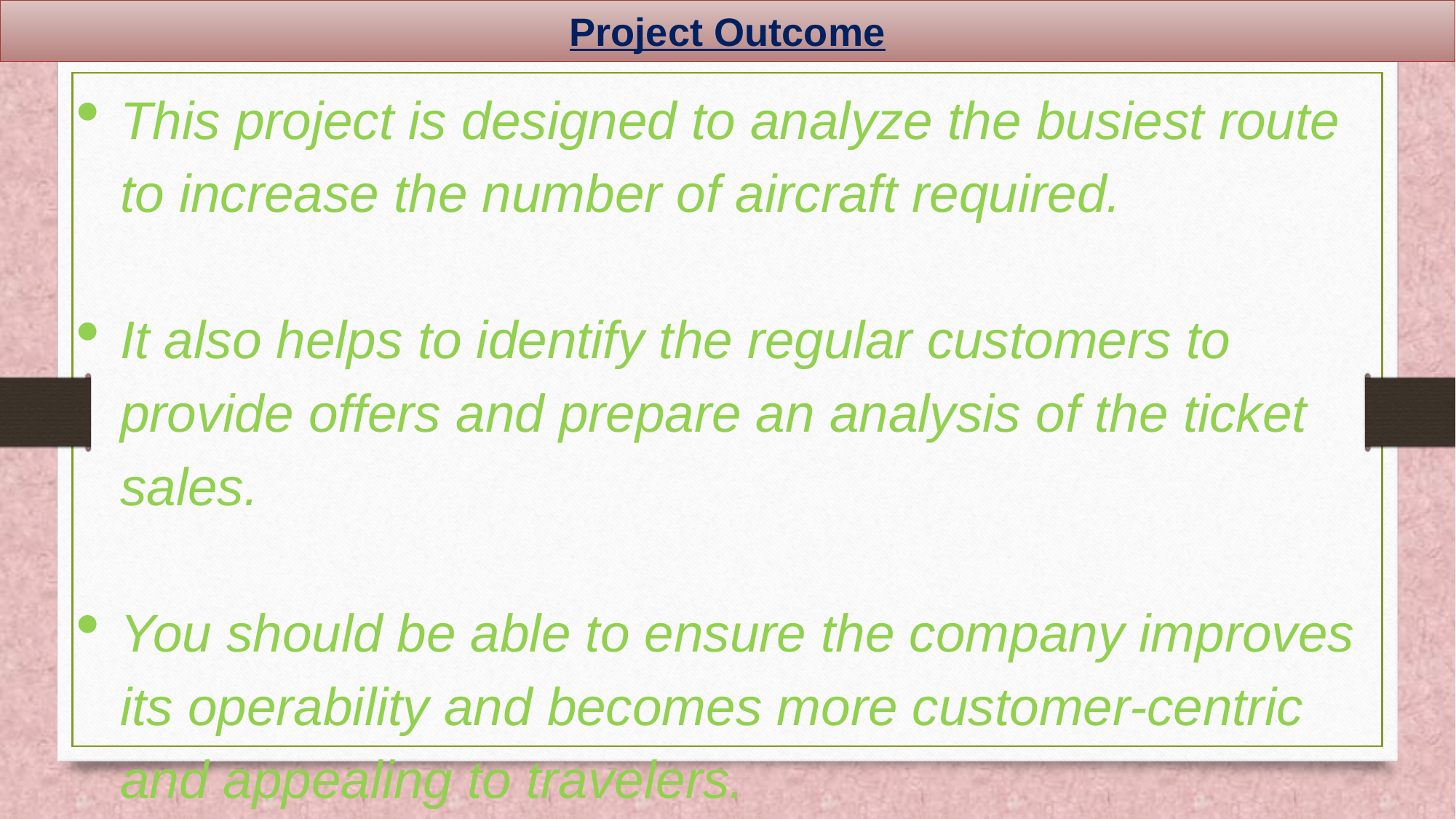

Project Outcome
This project is designed to analyze the busiest route to increase the number of aircraft required.

It also helps to identify the regular customers to provide offers and prepare an analysis of the ticket sales.

You should be able to ensure the company improves its operability and becomes more customer-centric and appealing to travelers.